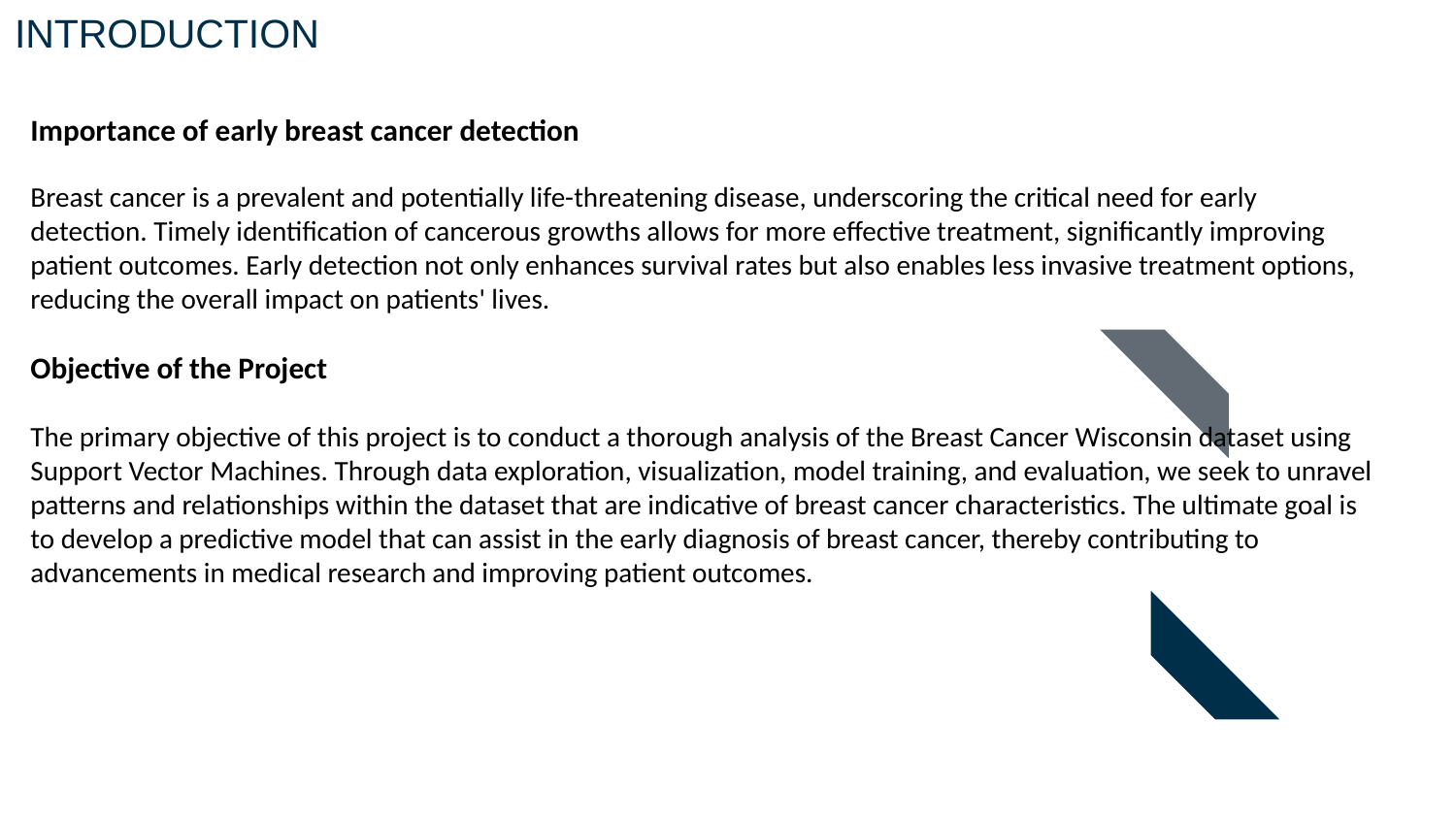

# INTRODUCTION
Importance of early breast cancer detection

Breast cancer is a prevalent and potentially life-threatening disease, underscoring the critical need for early detection. Timely identification of cancerous growths allows for more effective treatment, significantly improving patient outcomes. Early detection not only enhances survival rates but also enables less invasive treatment options, reducing the overall impact on patients' lives.

Objective of the Project

The primary objective of this project is to conduct a thorough analysis of the Breast Cancer Wisconsin dataset using Support Vector Machines. Through data exploration, visualization, model training, and evaluation, we seek to unravel patterns and relationships within the dataset that are indicative of breast cancer characteristics. The ultimate goal is to develop a predictive model that can assist in the early diagnosis of breast cancer, thereby contributing to advancements in medical research and improving patient outcomes.

Overview
Introducing: Lorem ipsum
Understanding the problems
Spotlight on desktop
Spotlight on mobile
Spotlight on landscape view on mobile
Spotlight on wearables
Spotlight on tablet
Spotlight on landscape view on tablet
Spotlight on wearables

Project objective
Target audience
Market trends
Cycle diagram
Project timeline